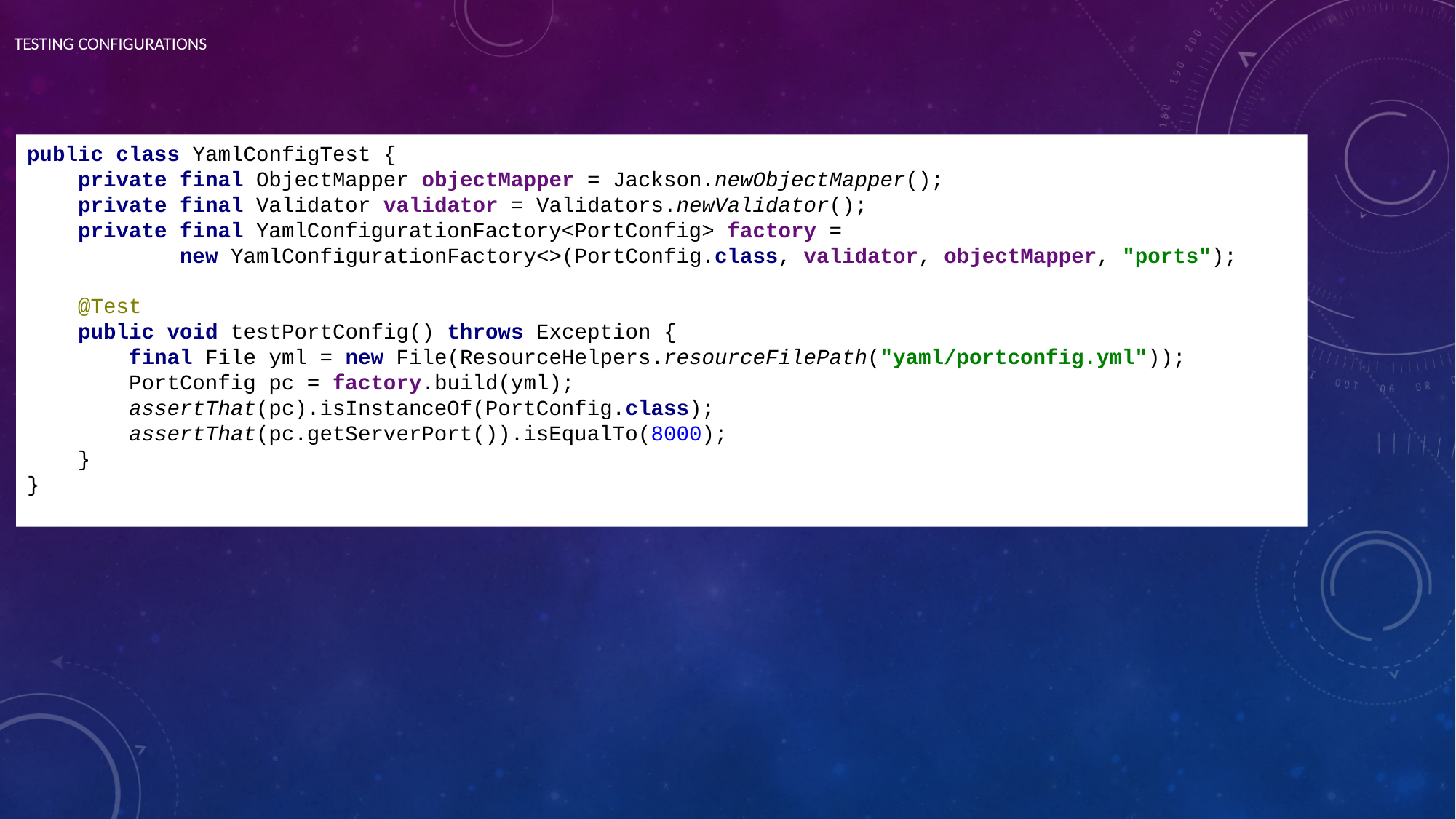

# Testing Configurations
public class YamlConfigTest {
    private final ObjectMapper objectMapper = Jackson.newObjectMapper();
    private final Validator validator = Validators.newValidator();
    private final YamlConfigurationFactory<PortConfig> factory =
            new YamlConfigurationFactory<>(PortConfig.class, validator, objectMapper, "ports");
    @Test
    public void testPortConfig() throws Exception {
        final File yml = new File(ResourceHelpers.resourceFilePath("yaml/portconfig.yml"));
        PortConfig pc = factory.build(yml);
        assertThat(pc).isInstanceOf(PortConfig.class);
        assertThat(pc.getServerPort()).isEqualTo(8000);
    }
}